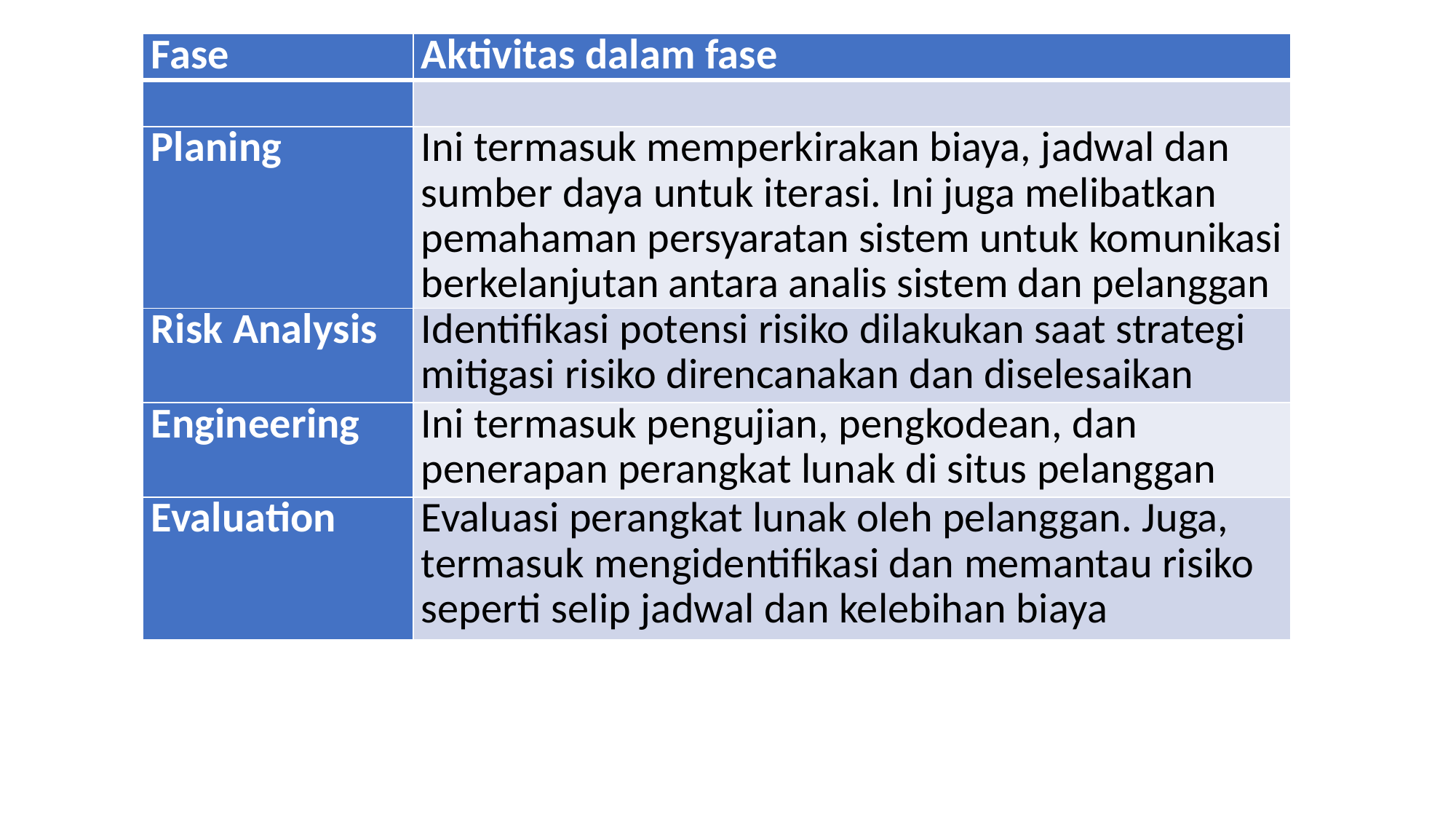

| Fase | Aktivitas dalam fase |
| --- | --- |
|  |  |
| Planing | Ini termasuk memperkirakan biaya, jadwal dan sumber daya untuk iterasi. Ini juga melibatkan pemahaman persyaratan sistem untuk komunikasi berkelanjutan antara analis sistem dan pelanggan |
| Risk Analysis | Identifikasi potensi risiko dilakukan saat strategi mitigasi risiko direncanakan dan diselesaikan |
| Engineering | Ini termasuk pengujian, pengkodean, dan penerapan perangkat lunak di situs pelanggan |
| Evaluation | Evaluasi perangkat lunak oleh pelanggan. Juga, termasuk mengidentifikasi dan memantau risiko seperti selip jadwal dan kelebihan biaya |